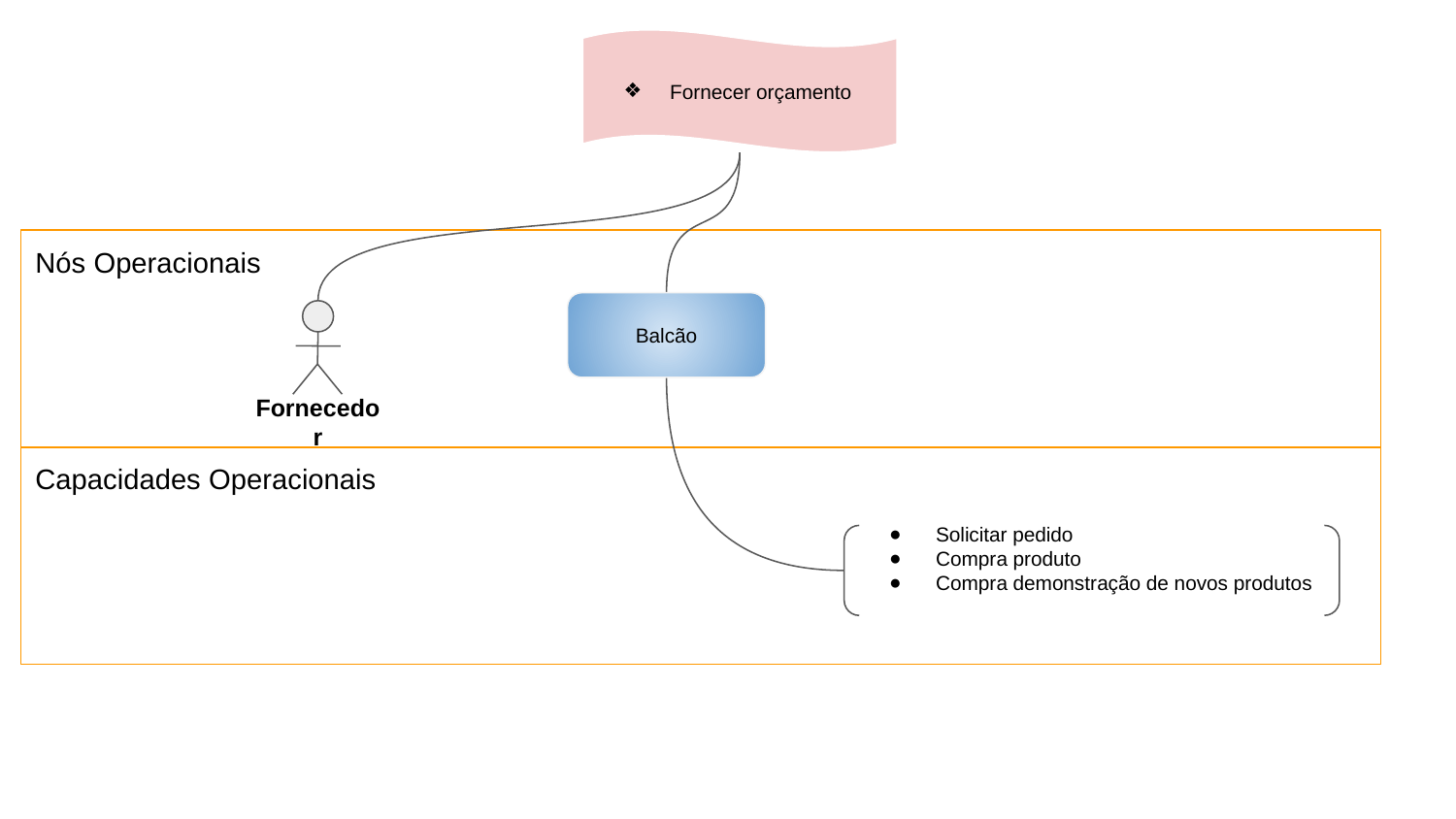

Fornecer orçamento
Nós Operacionais
Balcão

Fornecedor
Capacidades Operacionais
Solicitar pedido
Compra produto
Compra demonstração de novos produtos